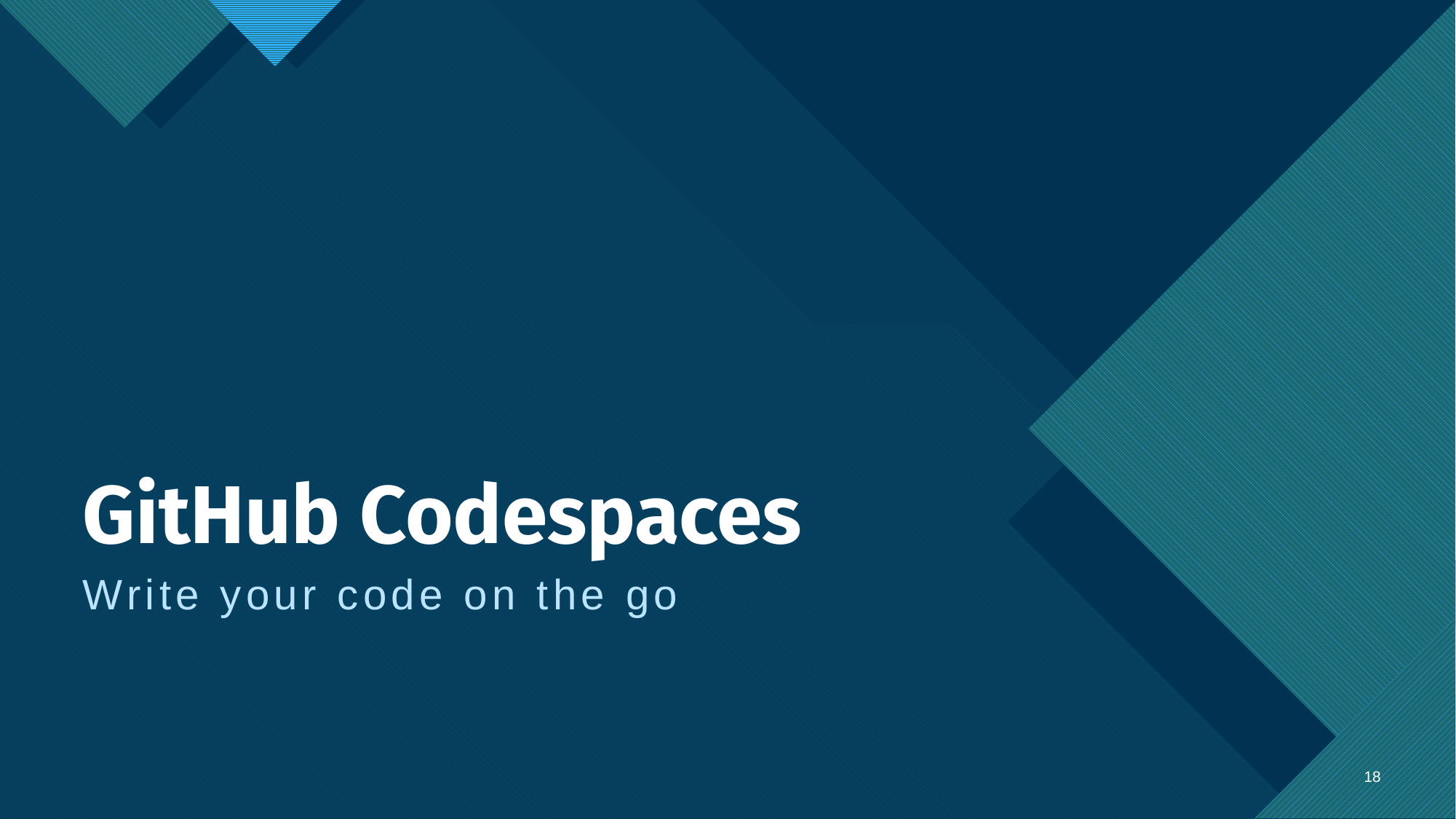

# GitHub Codespaces
Write your code on the go
18